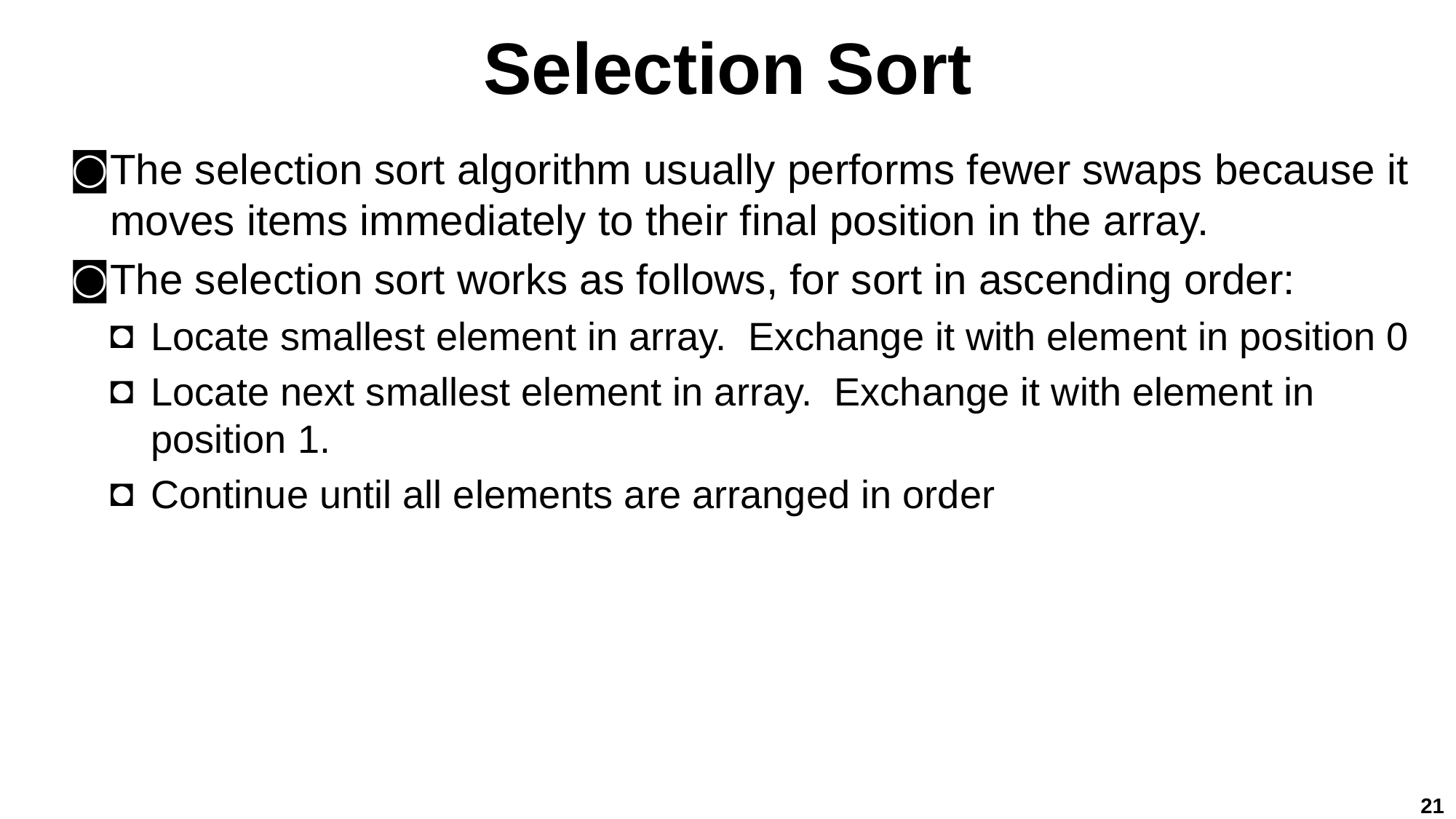

# Selection Sort
The selection sort algorithm usually performs fewer swaps because it moves items immediately to their final position in the array.
The selection sort works as follows, for sort in ascending order:
Locate smallest element in array.  Exchange it with element in position 0
Locate next smallest element in array.  Exchange it with element in position 1.
Continue until all elements are arranged in order
21